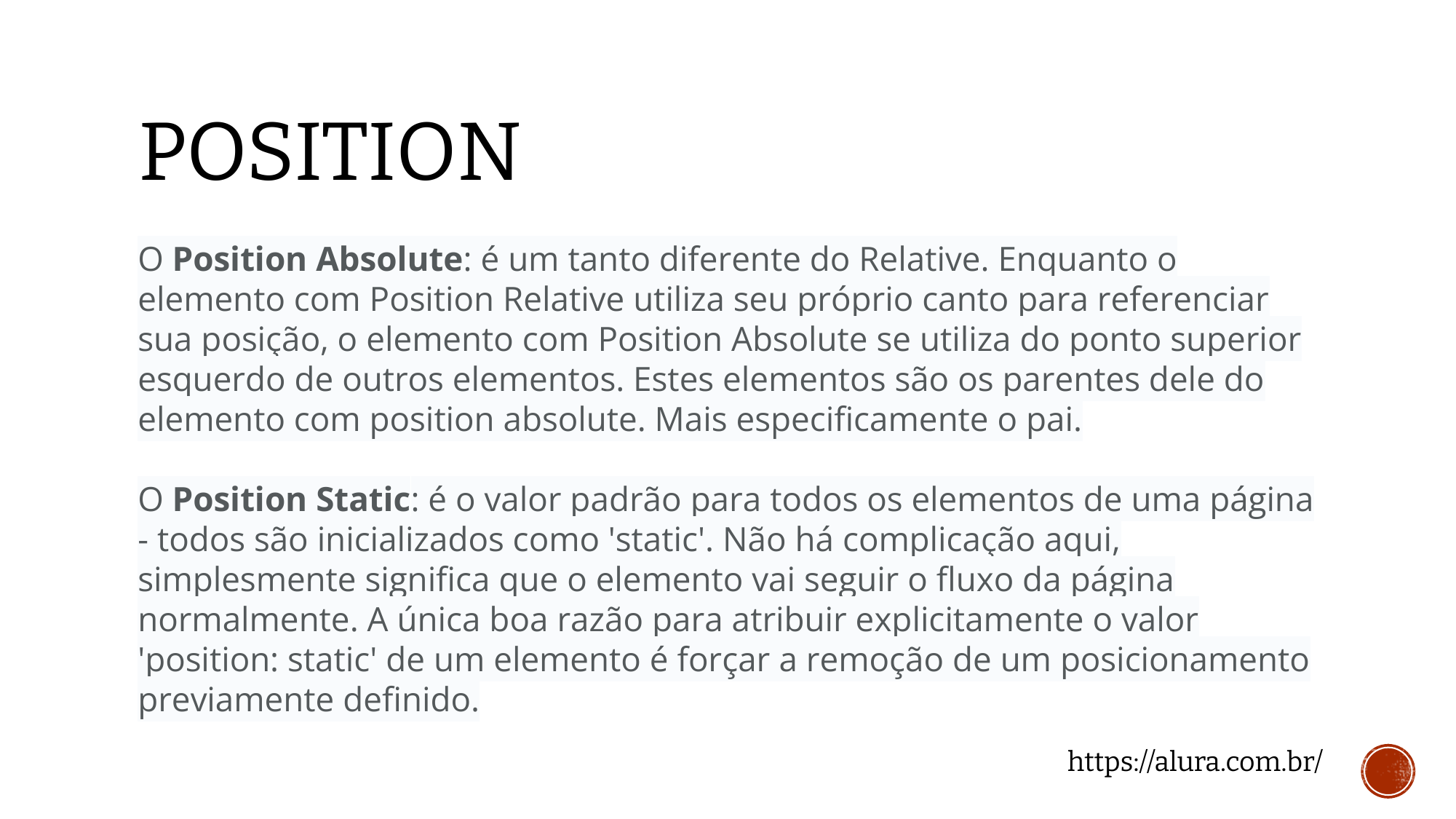

# position
O Position Absolute: é um tanto diferente do Relative. Enquanto o elemento com Position Relative utiliza seu próprio canto para referenciar sua posição, o elemento com Position Absolute se utiliza do ponto superior esquerdo de outros elementos. Estes elementos são os parentes dele do elemento com position absolute. Mais especificamente o pai.

O Position Static: é o valor padrão para todos os elementos de uma página - todos são inicializados como 'static'. Não há complicação aqui, simplesmente significa que o elemento vai seguir o fluxo da página normalmente. A única boa razão para atribuir explicitamente o valor 'position: static' de um elemento é forçar a remoção de um posicionamento previamente definido.
https://alura.com.br/